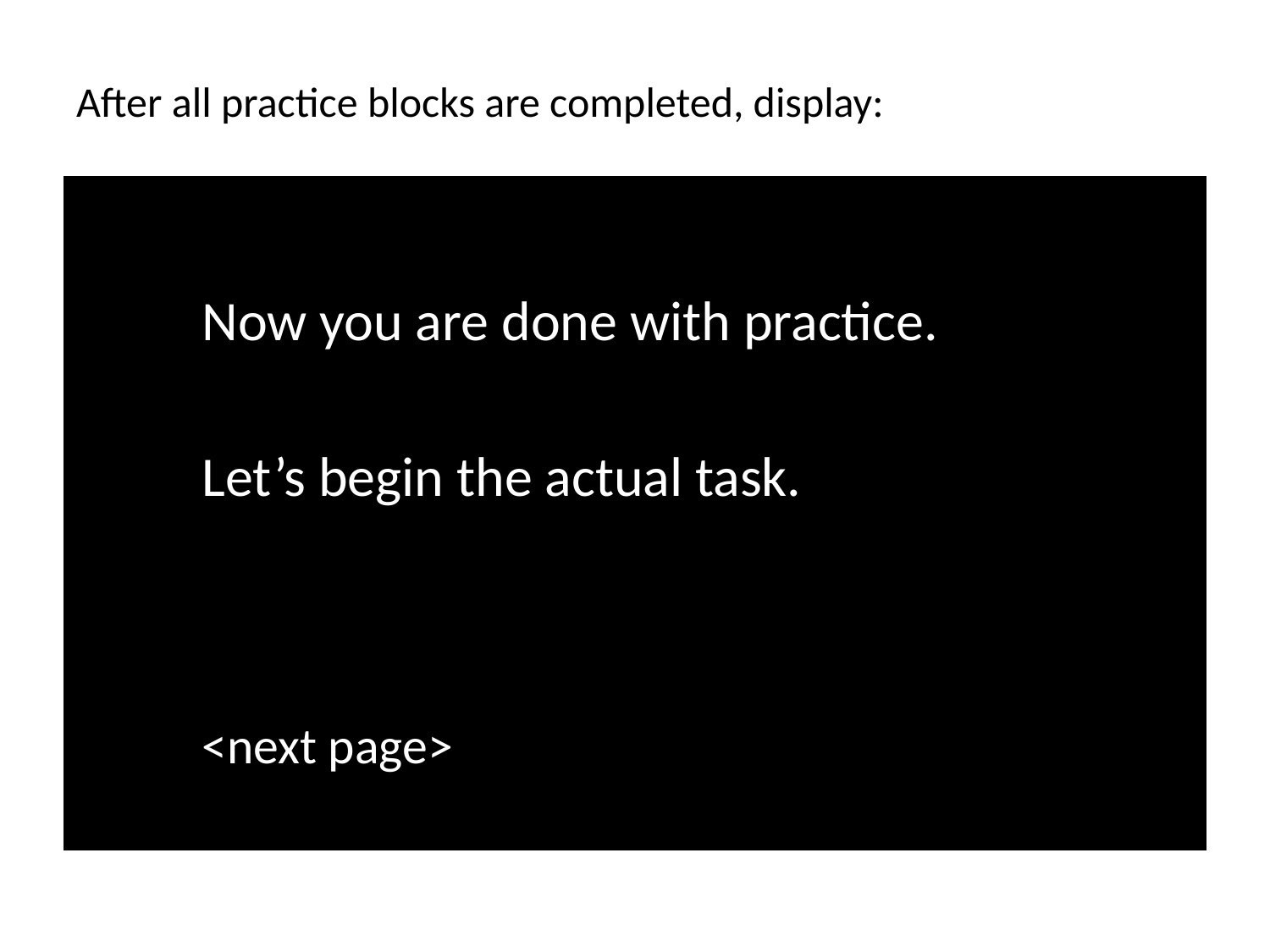

# After all practice blocks are completed, display:

	Now you are done with practice.

	Let’s begin the actual task.

														<next page>